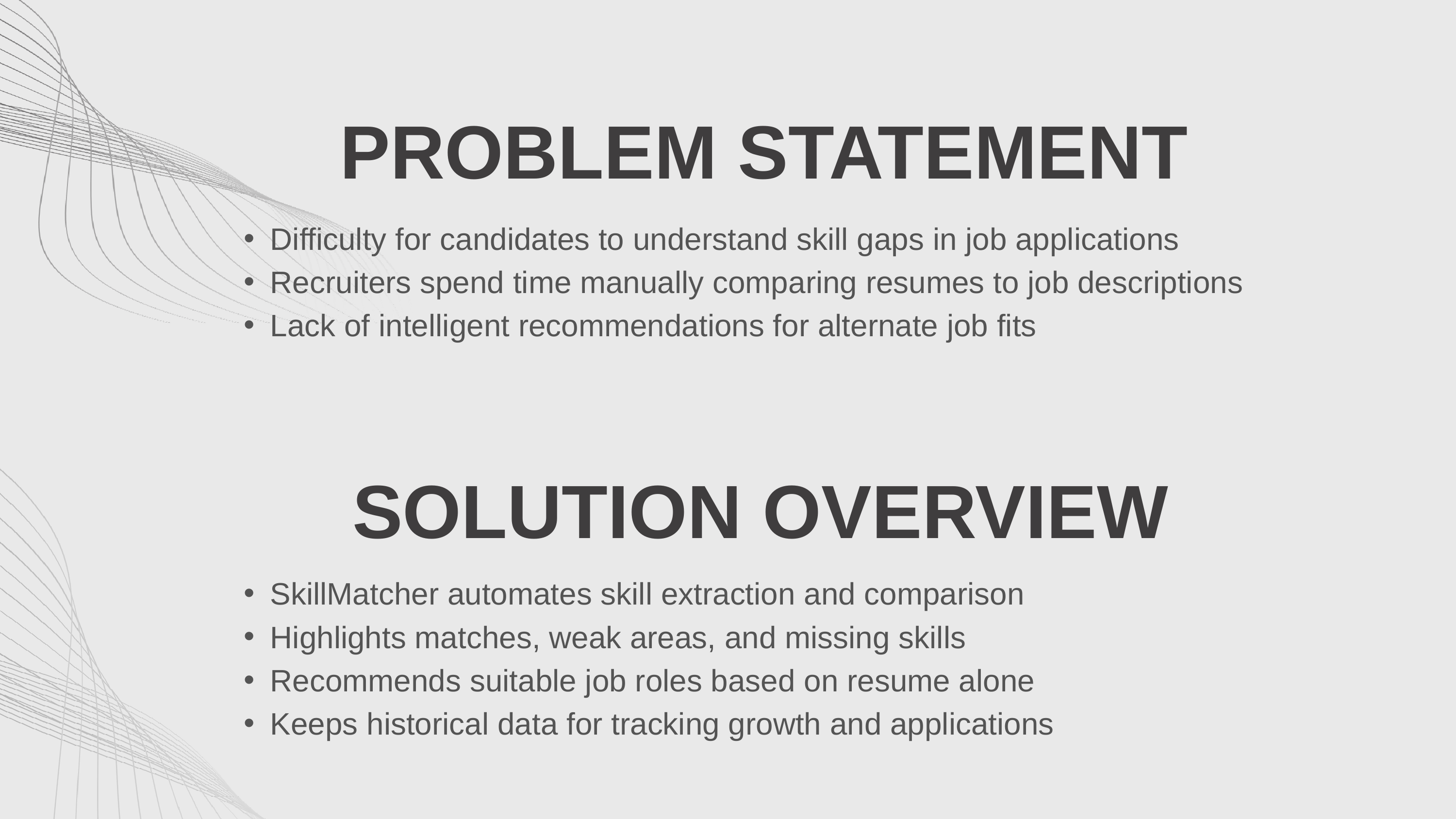

PROBLEM STATEMENT
Difficulty for candidates to understand skill gaps in job applications
Recruiters spend time manually comparing resumes to job descriptions
Lack of intelligent recommendations for alternate job fits

SOLUTION OVERVIEW
SkillMatcher automates skill extraction and comparison
Highlights matches, weak areas, and missing skills
Recommends suitable job roles based on resume alone
Keeps historical data for tracking growth and applications